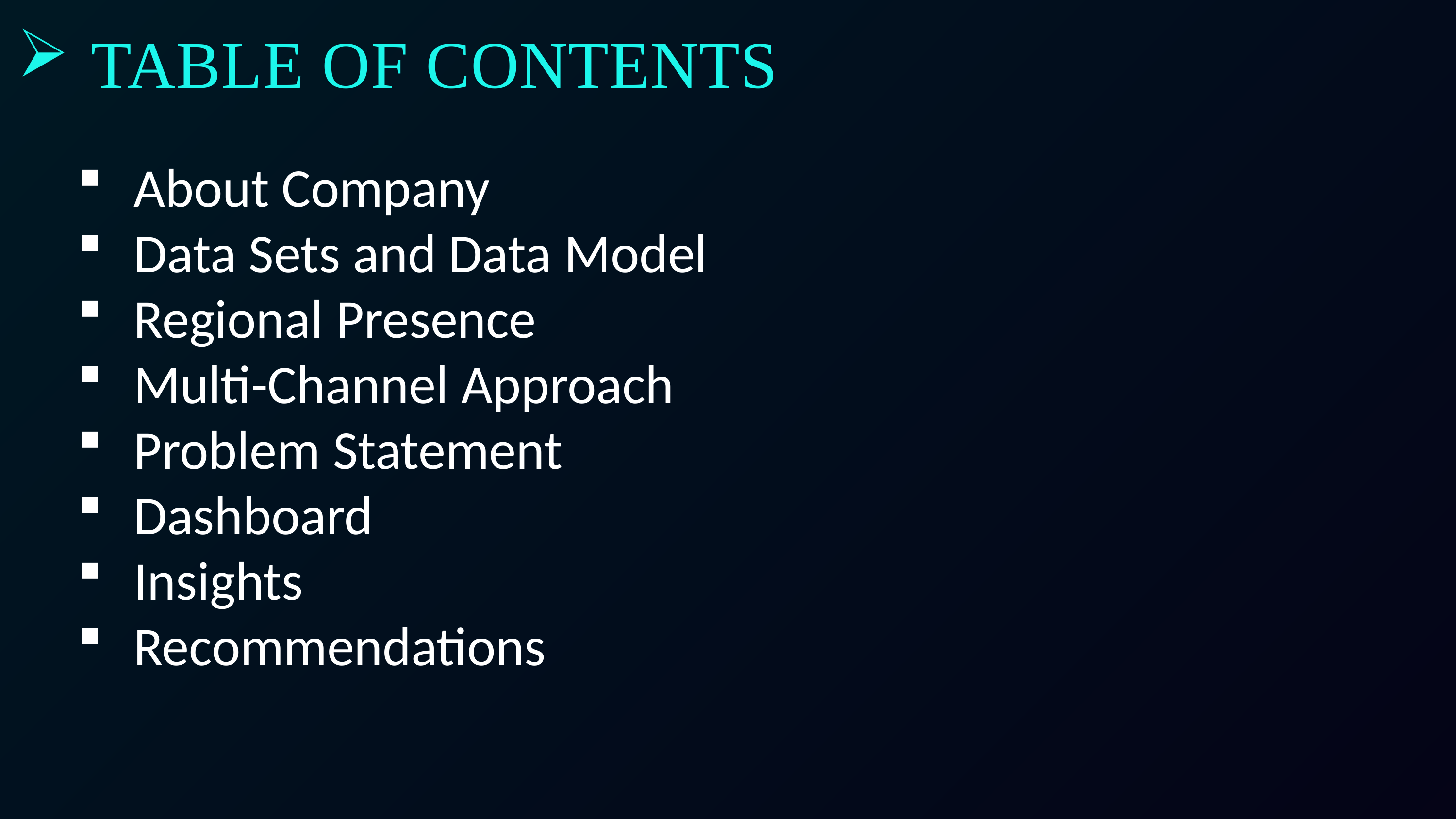

# TABLE OF CONTENTS
About Company
Data Sets and Data Model
Regional Presence
Multi-Channel Approach
Problem Statement
Dashboard
Insights
Recommendations